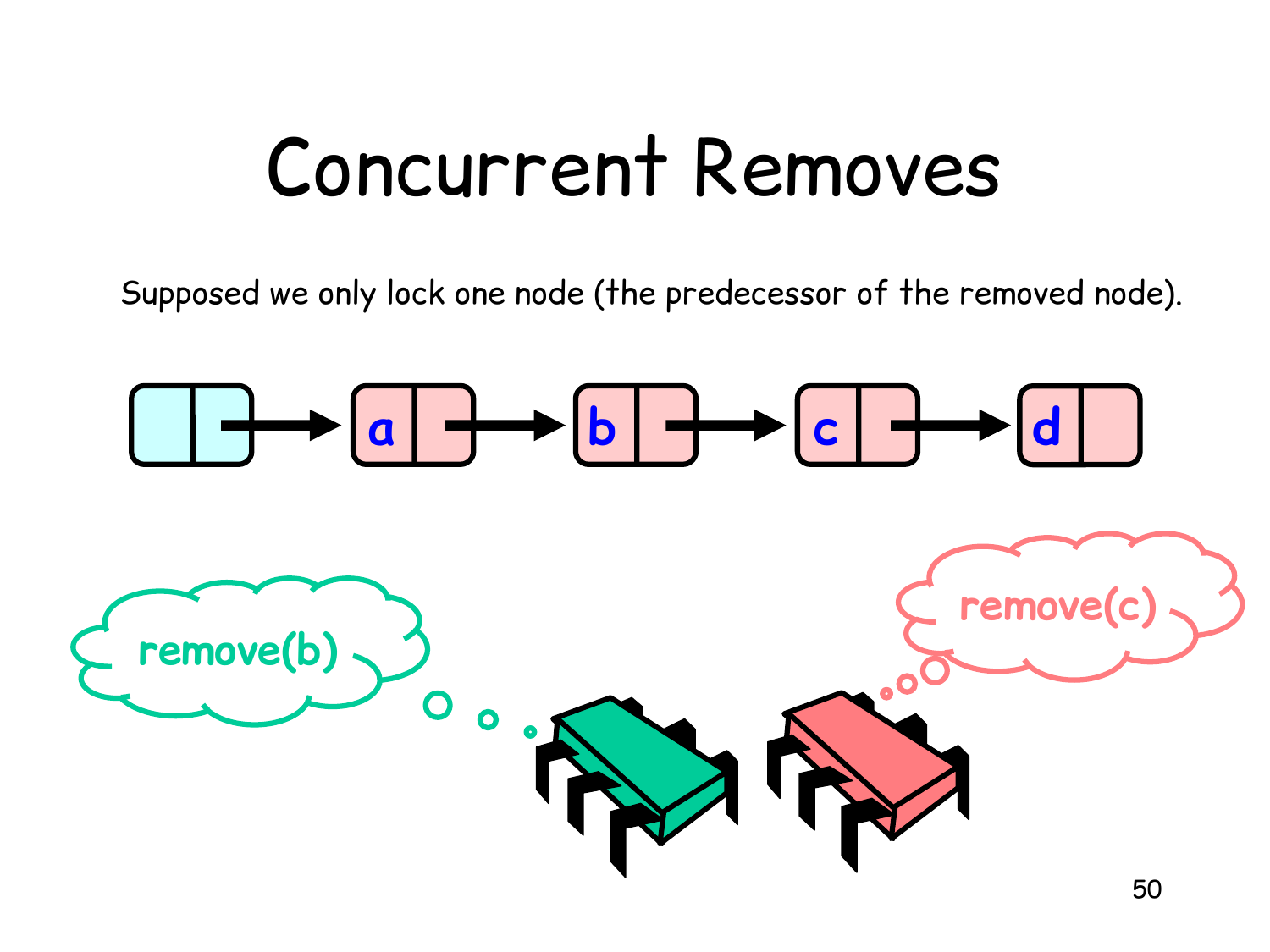

# Concurrent Removes
Supposed we only lock one node (the predecessor of the removed node).

a

b

c

d

remove(c)
remove(b)

50